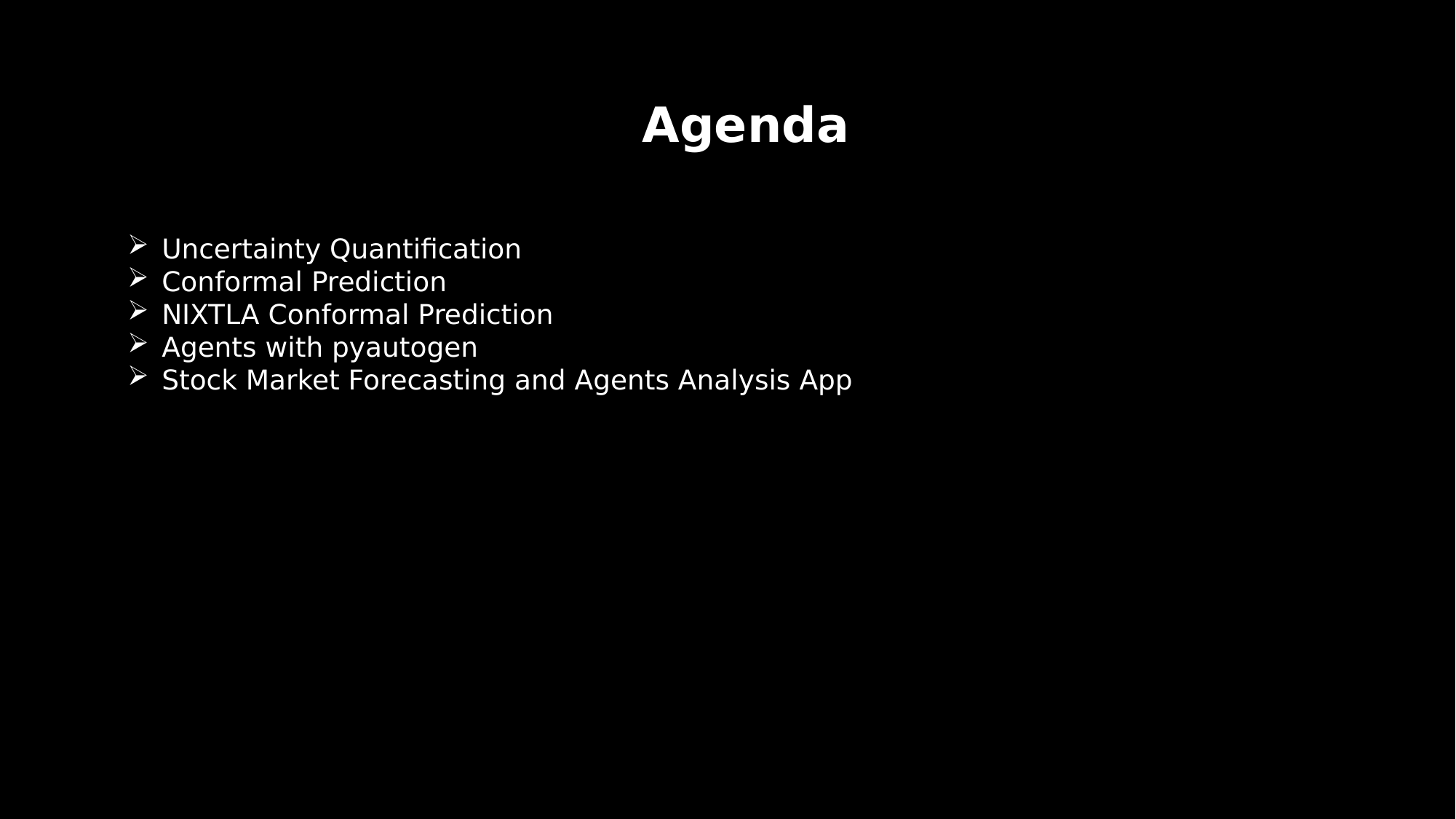

Agenda
Uncertainty Quantification
Conformal Prediction
NIXTLA Conformal Prediction
Agents with pyautogen
Stock Market Forecasting and Agents Analysis App